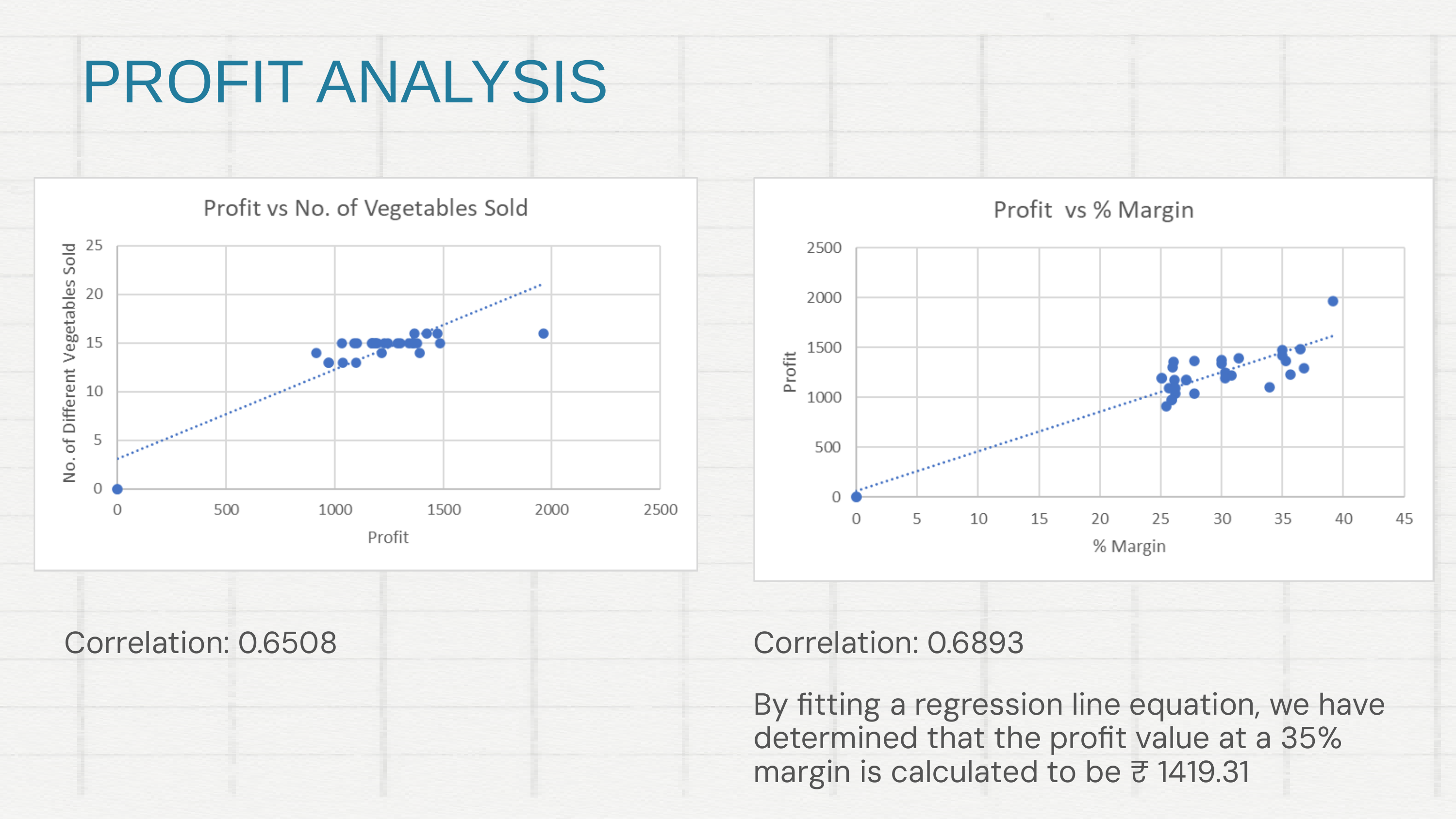

PROFIT ANALYSIS

Correlation: 0.6508

Correlation: 0.6893
By fitting a regression line equation, we have determined that the profit value at a 35%
margin is calculated to be ₹ 1419.31